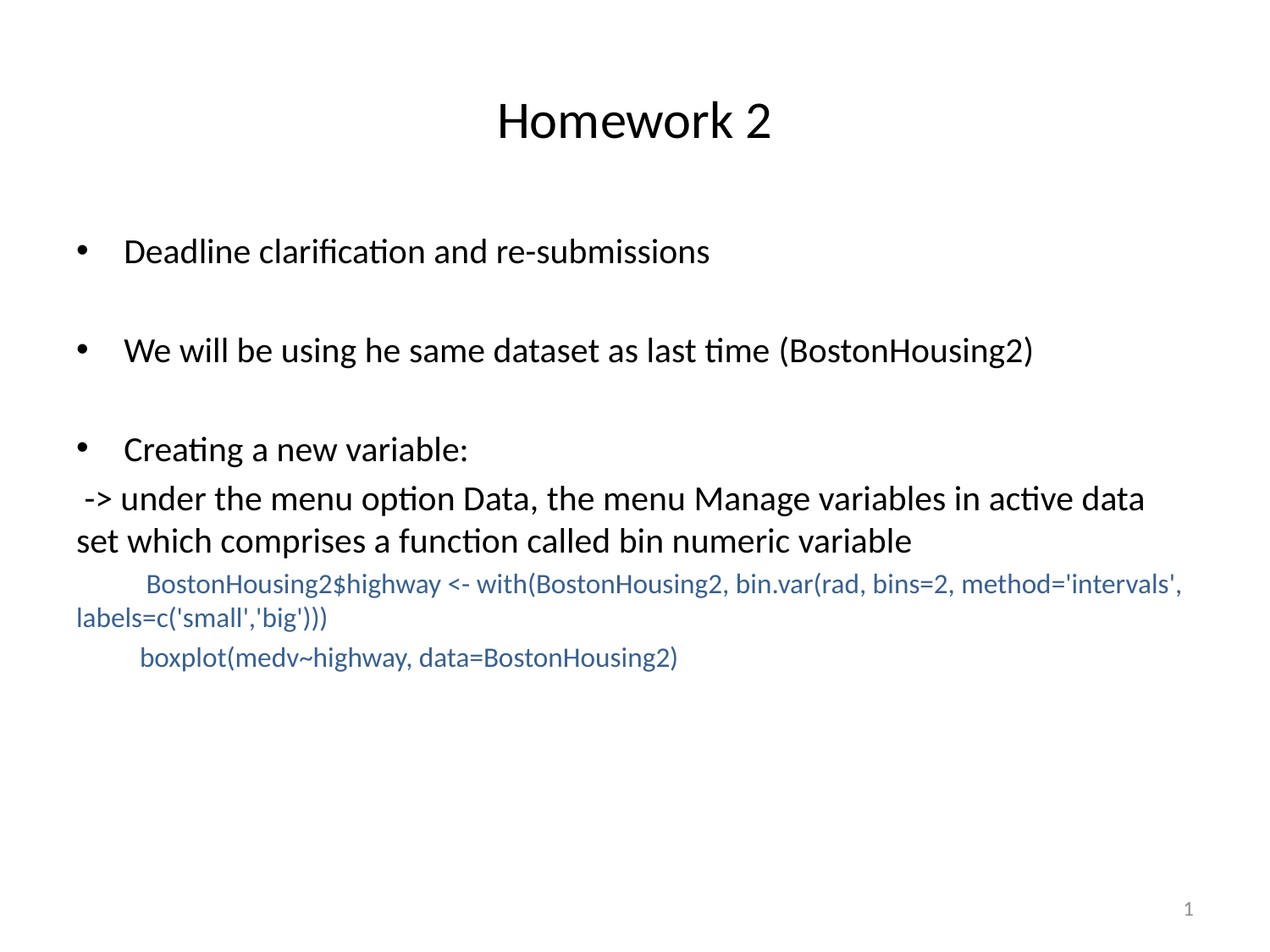

# Homework 2
Deadline clarification and re-submissions

We will be using he same dataset as last time (BostonHousing2)

Creating a new variable:
 -> under the menu option Data, the menu Manage variables in active data set which comprises a function called bin numeric variable
           BostonHousing2$highway <- with(BostonHousing2, bin.var(rad, bins=2, method='intervals', labels=c('small','big')))
boxplot(medv~highway, data=BostonHousing2)

1